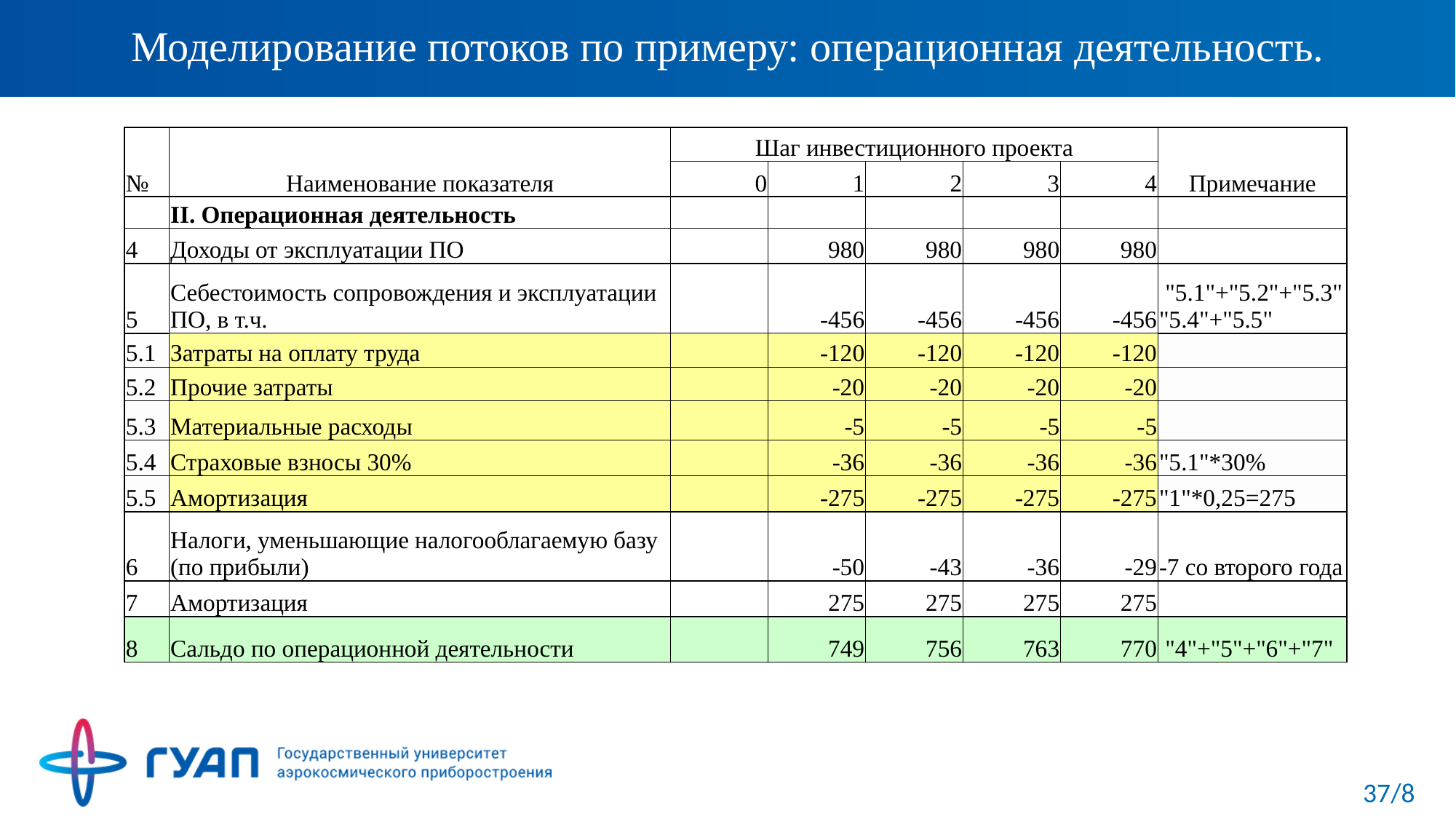

# Моделирование потоков по примеру: операционная деятельность.
| № | Наименование показателя | Шаг инвестиционного проекта |  |  |  |  | Примечание |
| --- | --- | --- | --- | --- | --- | --- | --- |
|  |  | 0 | 1 | 2 | 3 | 4 |  |
|  | II. Операционная деятельность |  |  |  |  |  |  |
| 4 | Доходы от эксплуатации ПО |  | 980 | 980 | 980 | 980 |  |
| 5 | Себестоимость сопровождения и эксплуатации ПО, в т.ч. |  | -456 | -456 | -456 | -456 | "5.1"+"5.2"+"5.3""5.4"+"5.5" |
| 5.1 | Затраты на оплату труда |  | -120 | -120 | -120 | -120 |  |
| 5.2 | Прочие затраты |  | -20 | -20 | -20 | -20 |  |
| 5.3 | Материальные расходы |  | -5 | -5 | -5 | -5 |  |
| 5.4 | Страховые взносы 30% |  | -36 | -36 | -36 | -36 | "5.1"\*30% |
| 5.5 | Амортизация |  | -275 | -275 | -275 | -275 | "1"\*0,25=275 |
| 6 | Налоги, уменьшающие налогооблагаемую базу (по прибыли) |  | -50 | -43 | -36 | -29 | -7 со второго года |
| 7 | Амортизация |  | 275 | 275 | 275 | 275 |  |
| 8 | Сальдо по операционной деятельности |  | 749 | 756 | 763 | 770 | "4"+"5"+"6"+"7" |